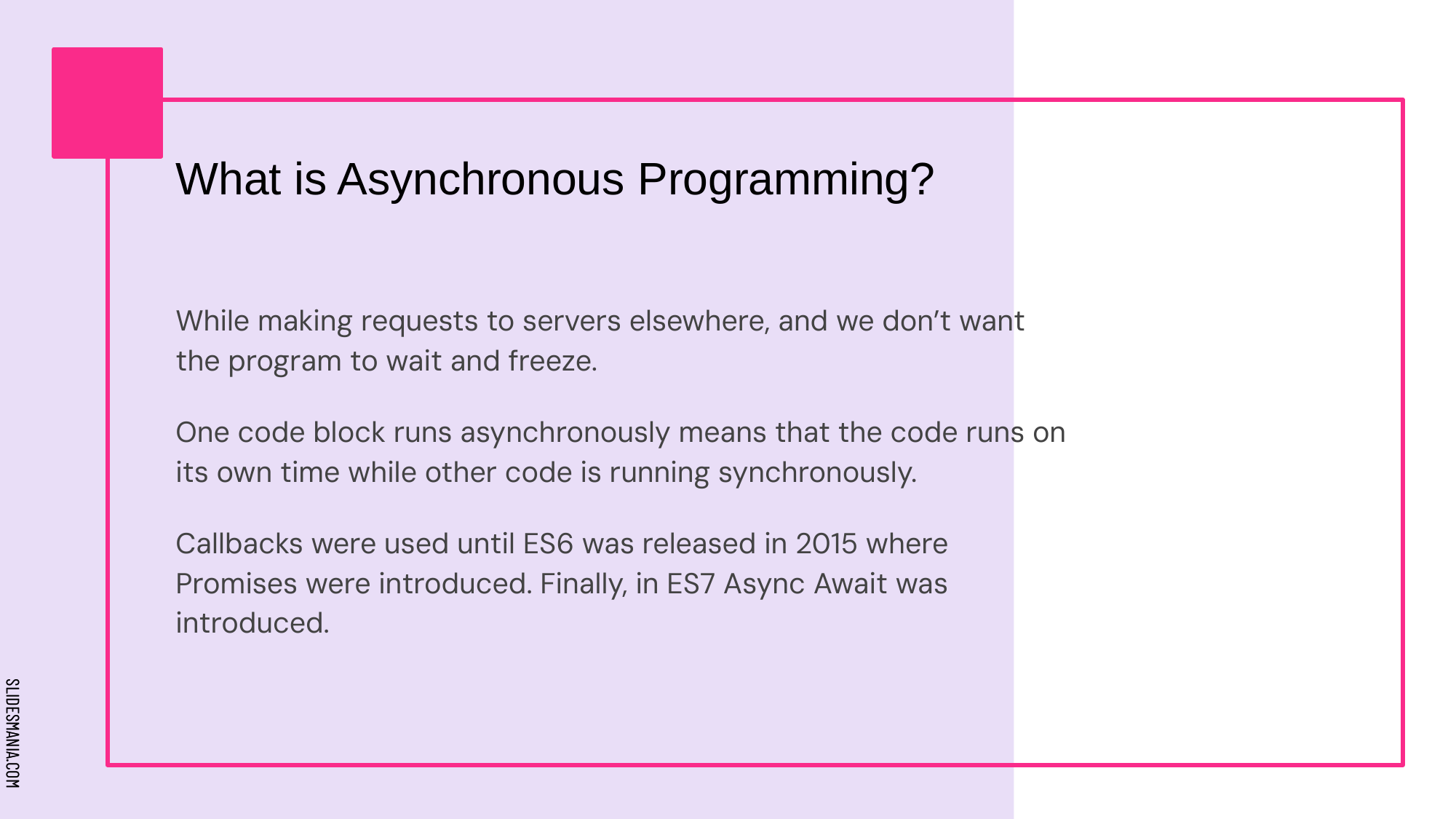

# What is Asynchronous Programming?
While making requests to servers elsewhere, and we don’t want the program to wait and freeze.
One code block runs asynchronously means that the code runs on its own time while other code is running synchronously.
Callbacks were used until ES6 was released in 2015 where Promises were introduced. Finally, in ES7 Async Await was introduced.